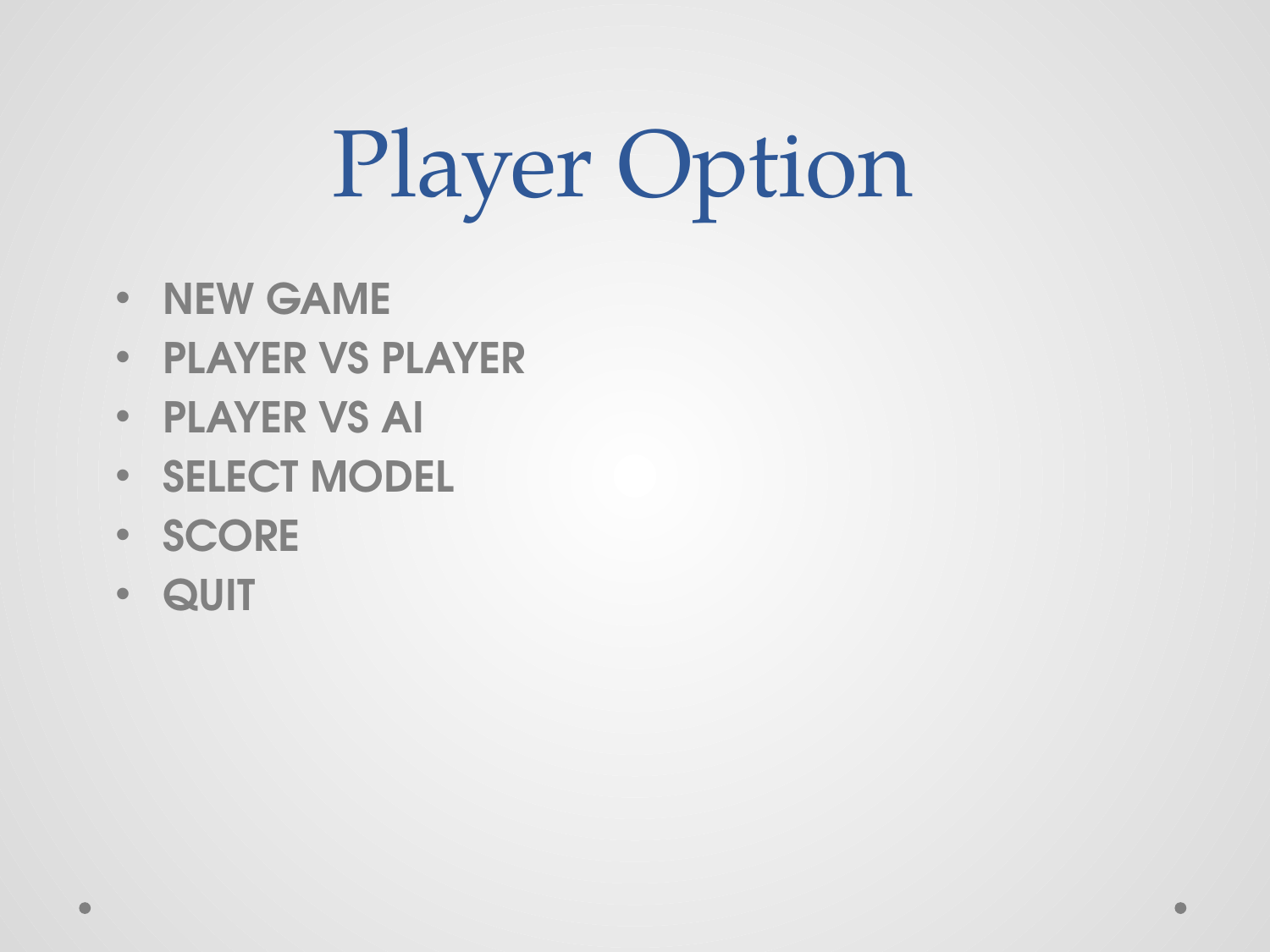

# Player Option

NEW GAME
PLAYER VS PLAYER
PLAYER VS AI
SELECT MODEL
SCORE
QUIT